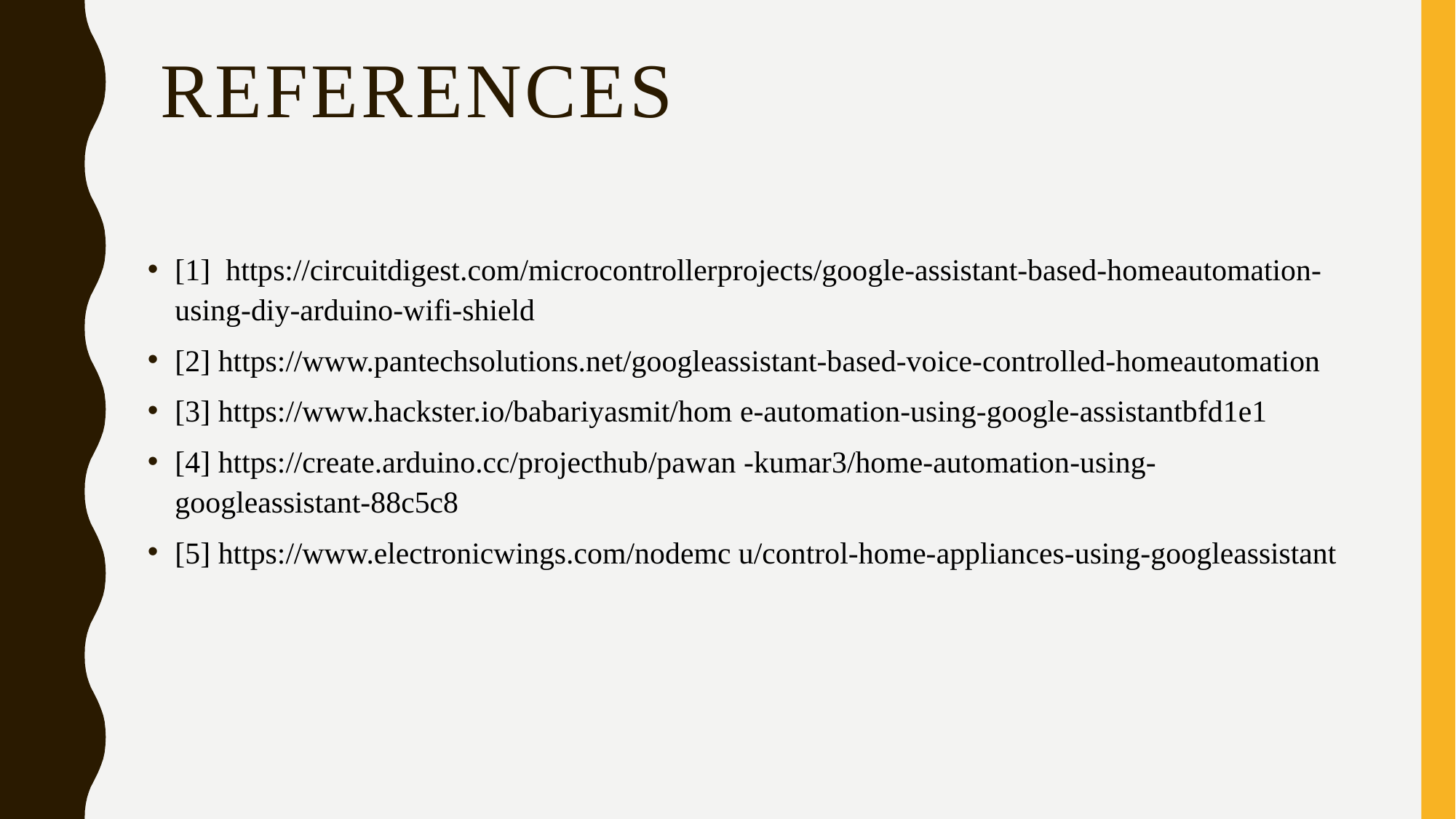

# REFERENCES
[1]  https://circuitdigest.com/microcontrollerprojects/google-assistant-based-homeautomation-using-diy-arduino-wifi-shield
[2] https://www.pantechsolutions.net/googleassistant-based-voice-controlled-homeautomation
[3] https://www.hackster.io/babariyasmit/hom e-automation-using-google-assistantbfd1e1
[4] https://create.arduino.cc/projecthub/pawan -kumar3/home-automation-using-googleassistant-88c5c8
[5] https://www.electronicwings.com/nodemc u/control-home-appliances-using-googleassistant